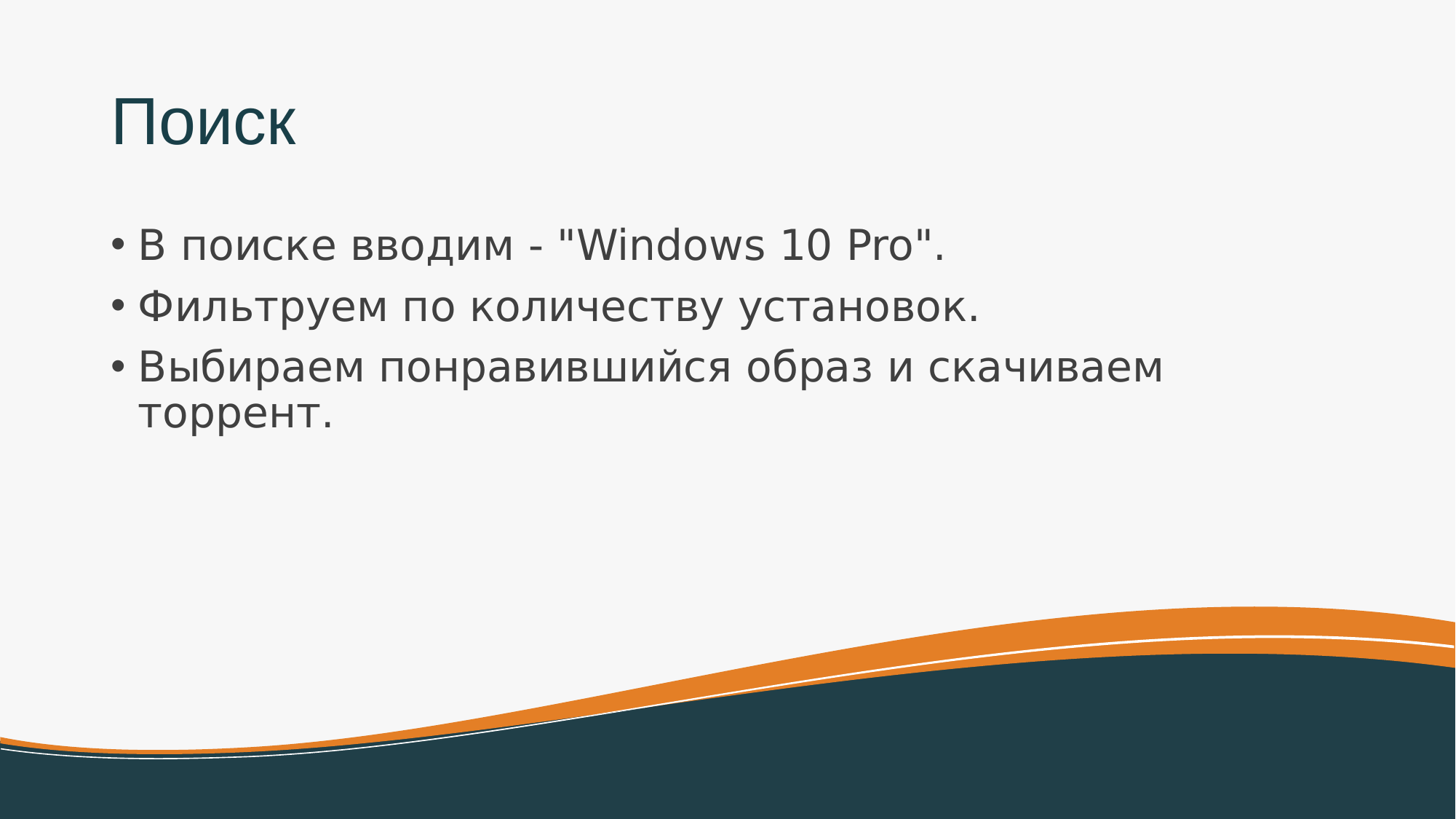

# Поиск
В поиске вводим - "Windows 10 Pro".
Фильтруем по количеству установок.
Выбираем понравившийся образ и скачиваем торрент.